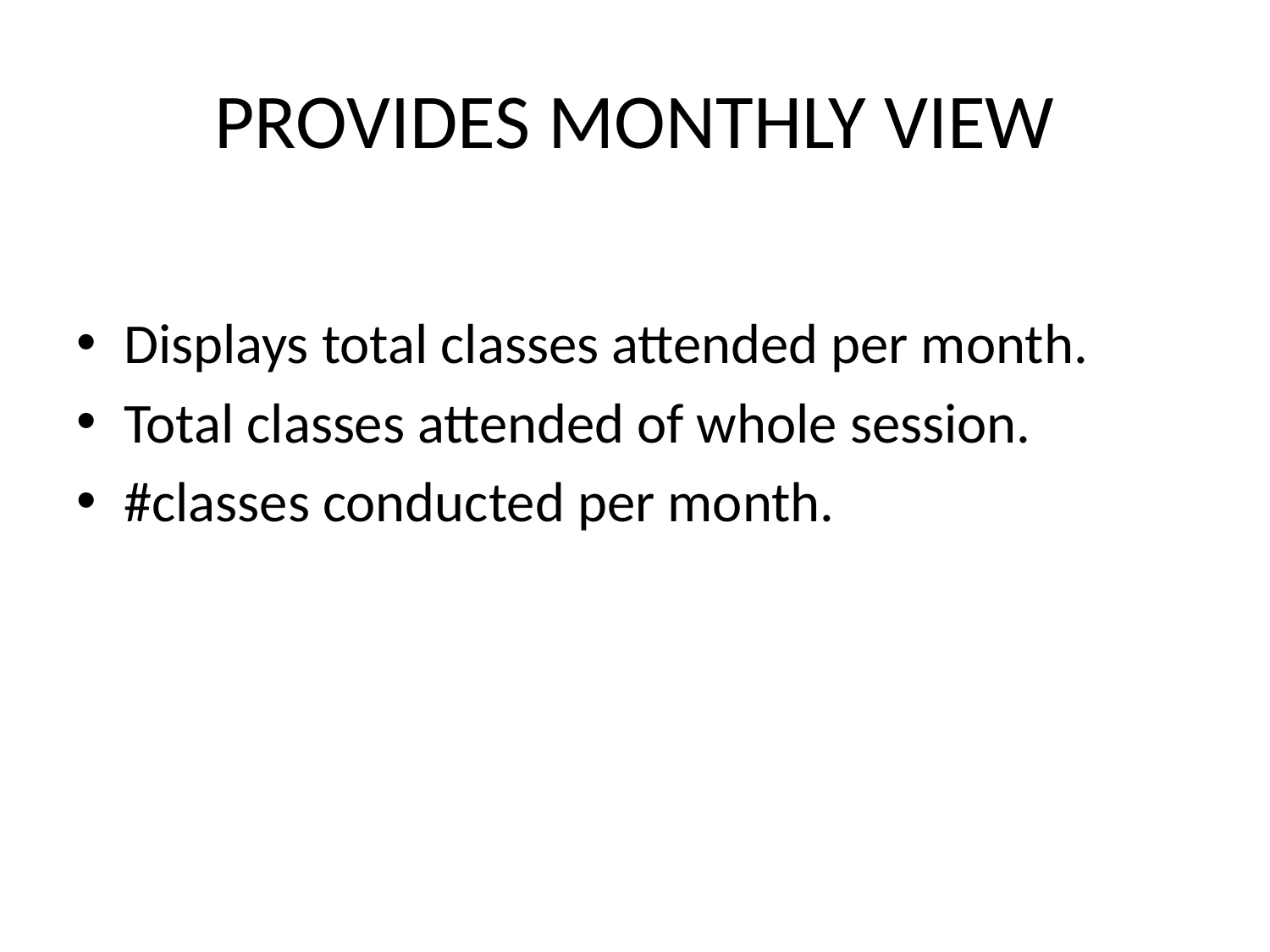

# PROVIDES MONTHLY VIEW

Displays total classes attended per month.
Total classes attended of whole session.
#classes conducted per month.